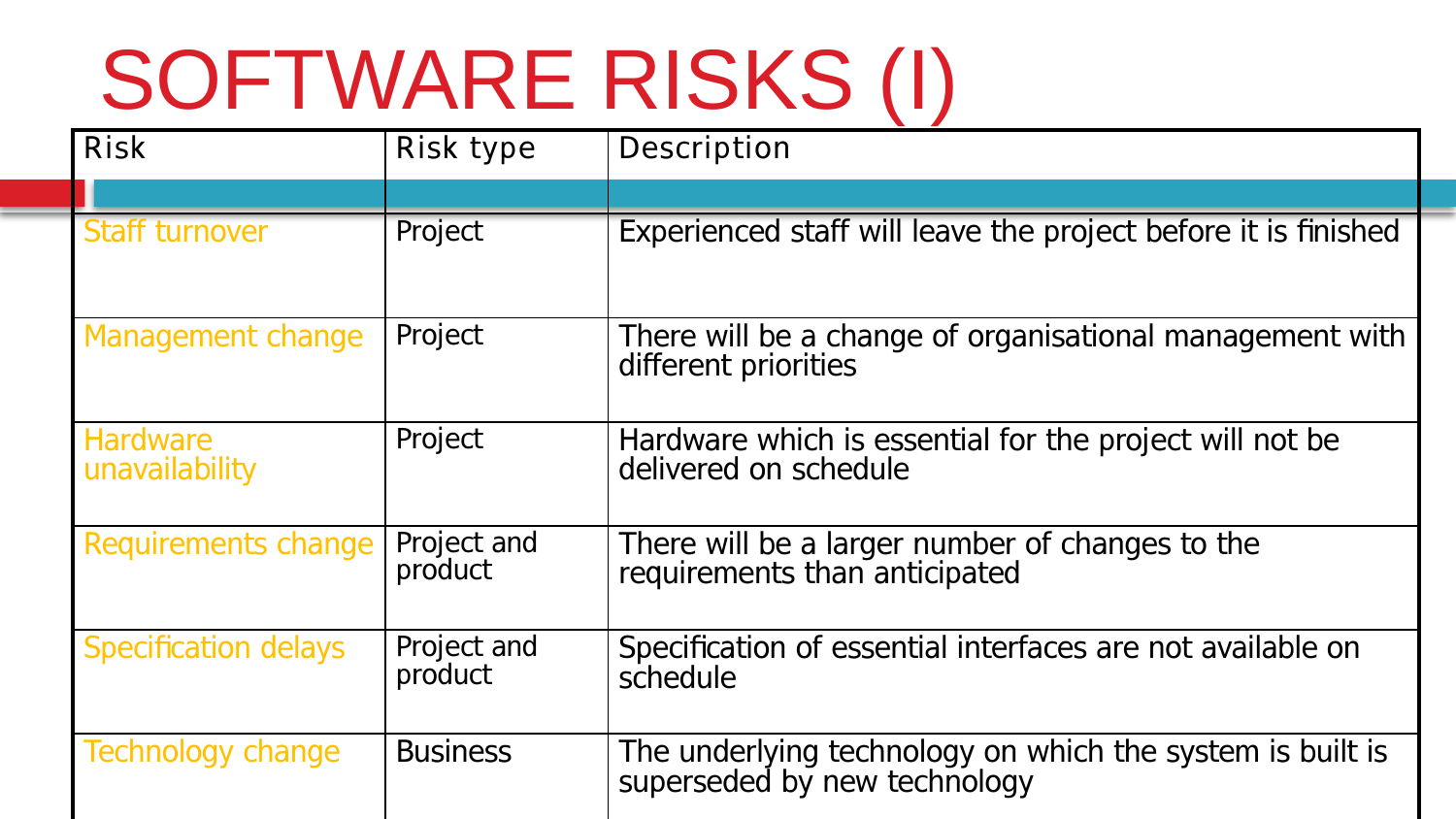

# SOFTWARE RISKS (I)
| Risk | Risk type | Description |
| --- | --- | --- |
| Staff turnover | Project | Experienced staff will leave the project before it is finished |
| Management change | Project | There will be a change of organisational management with different priorities |
| Hardware unavailability | Project | Hardware which is essential for the project will not be delivered on schedule |
| Requirements change | Project and product | There will be a larger number of changes to the requirements than anticipated |
| Specification delays | Project and product | Specification of essential interfaces are not available on schedule |
| Technology change | Business | The underlying technology on which the system is built is superseded by new technology |
13